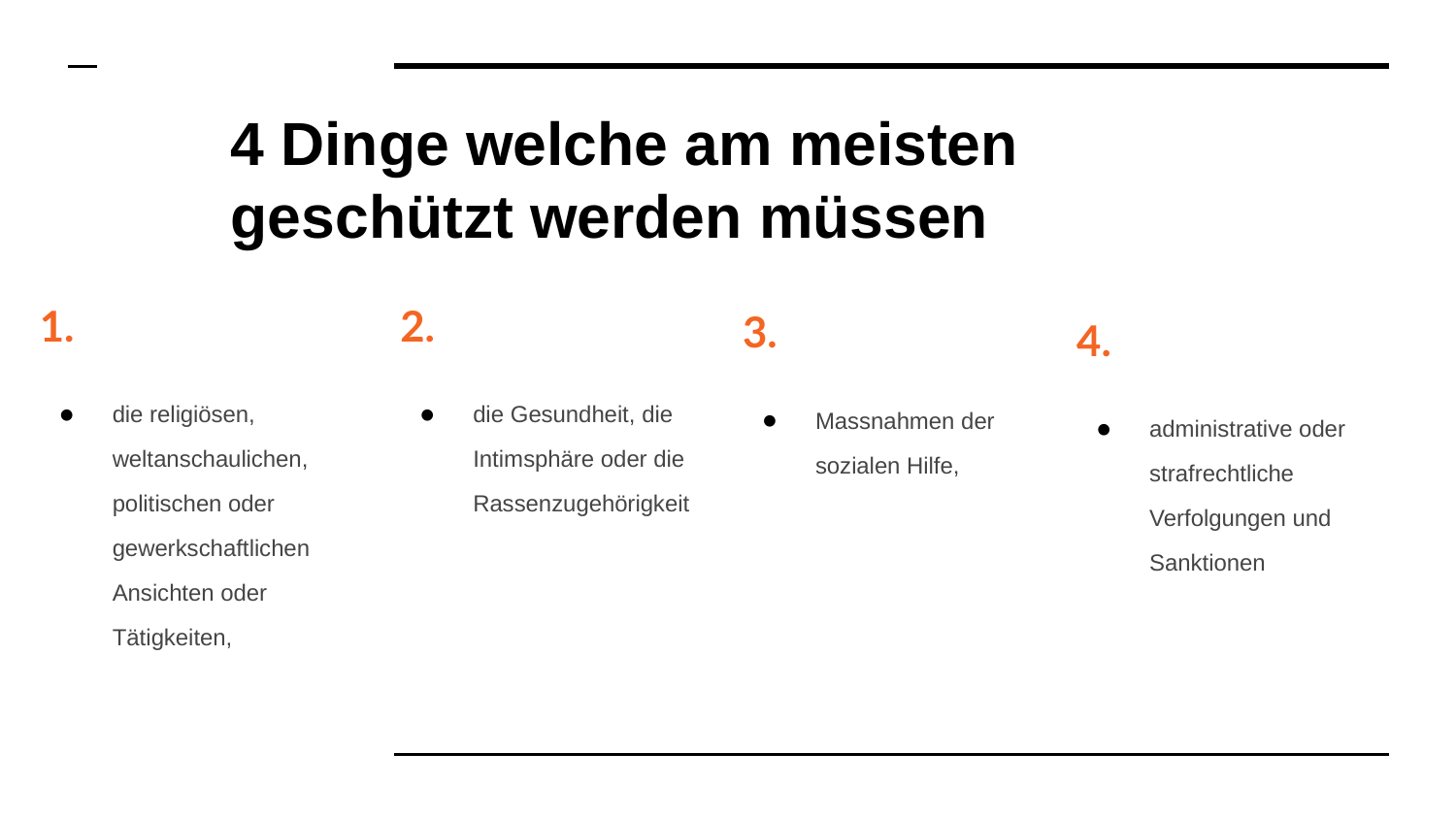

# 4 Dinge welche am meisten geschützt werden müssen
1.
die religiösen, weltanschaulichen, politischen oder gewerkschaftlichen Ansichten oder Tätigkeiten,
2.
die Gesundheit, die Intimsphäre oder die Rassenzugehörigkeit
3.
Massnahmen der sozialen Hilfe,

4.
administrative oder strafrechtliche Verfolgungen und Sanktionen